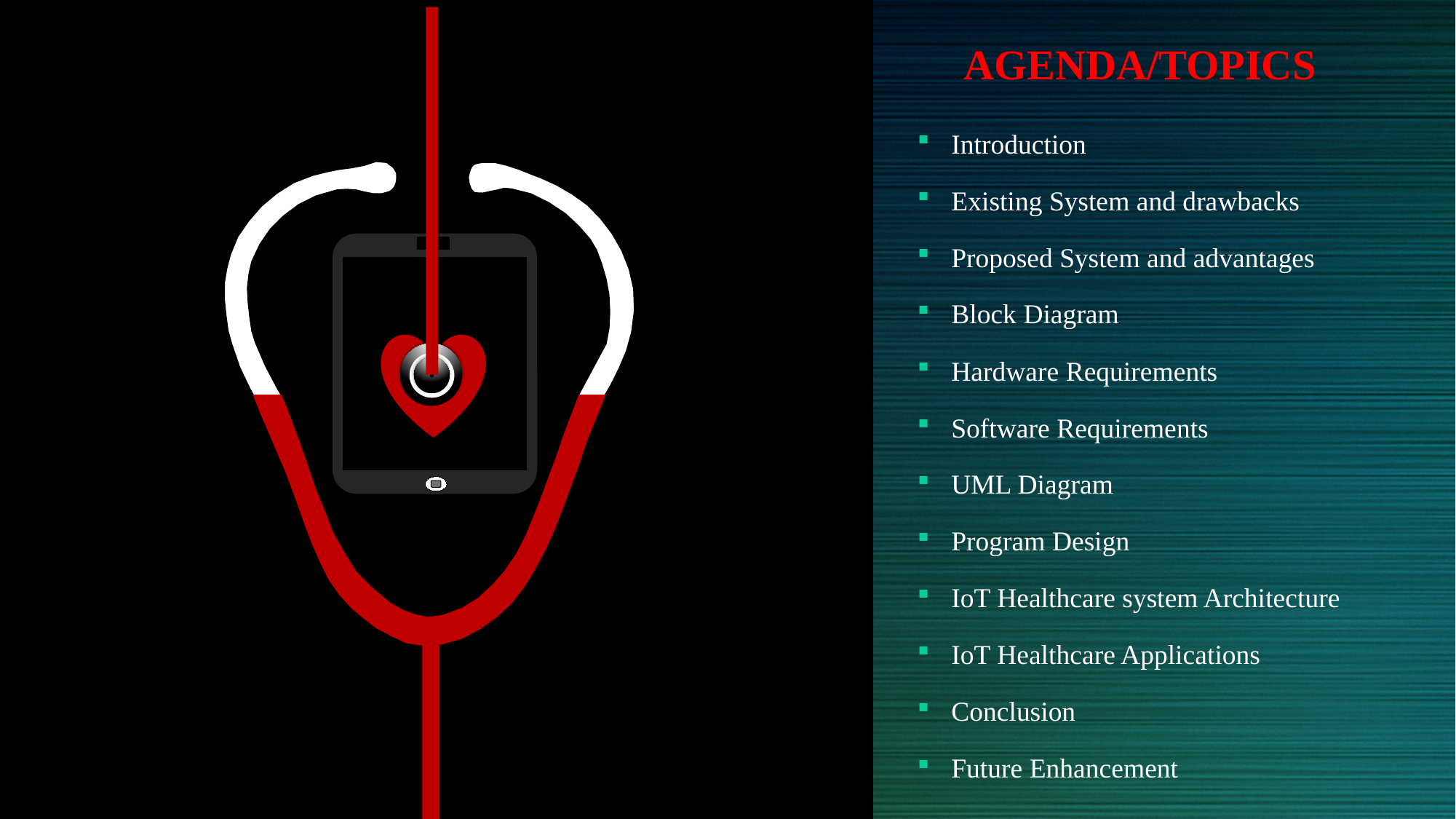

# AGENDA/TOPICS
Introduction
Existing System and drawbacks
Proposed System and advantages
Block Diagram
Hardware Requirements
Software Requirements
UML Diagram
Program Design
IoT Healthcare system Architecture
IoT Healthcare Applications
Conclusion
Future Enhancement